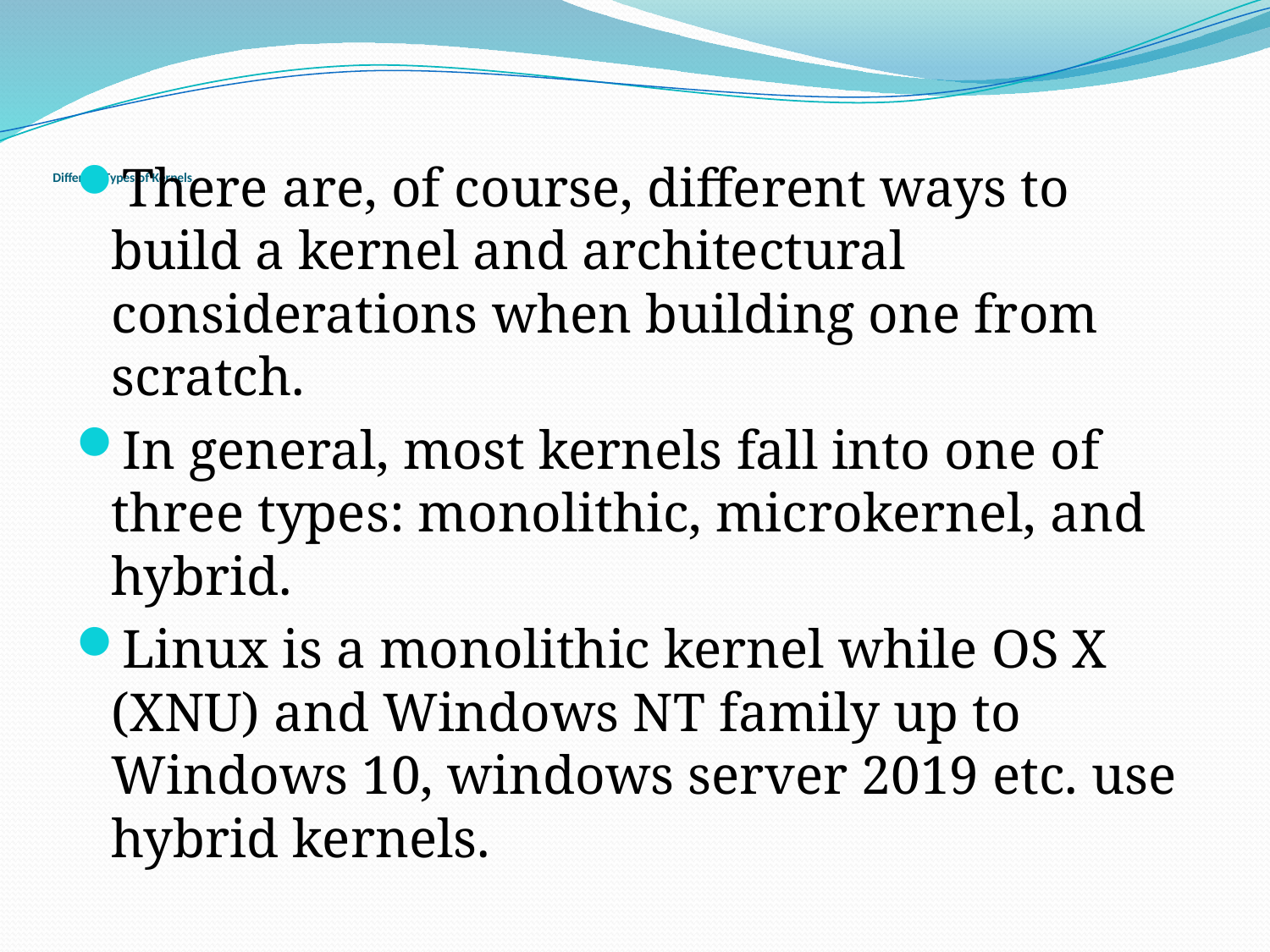

# Different Types of Kernels
There are, of course, different ways to build a kernel and architectural considerations when building one from scratch.
In general, most kernels fall into one of three types: monolithic, microkernel, and hybrid.
Linux is a monolithic kernel while OS X (XNU) and Windows NT family up to Windows 10, windows server 2019 etc. use hybrid kernels.